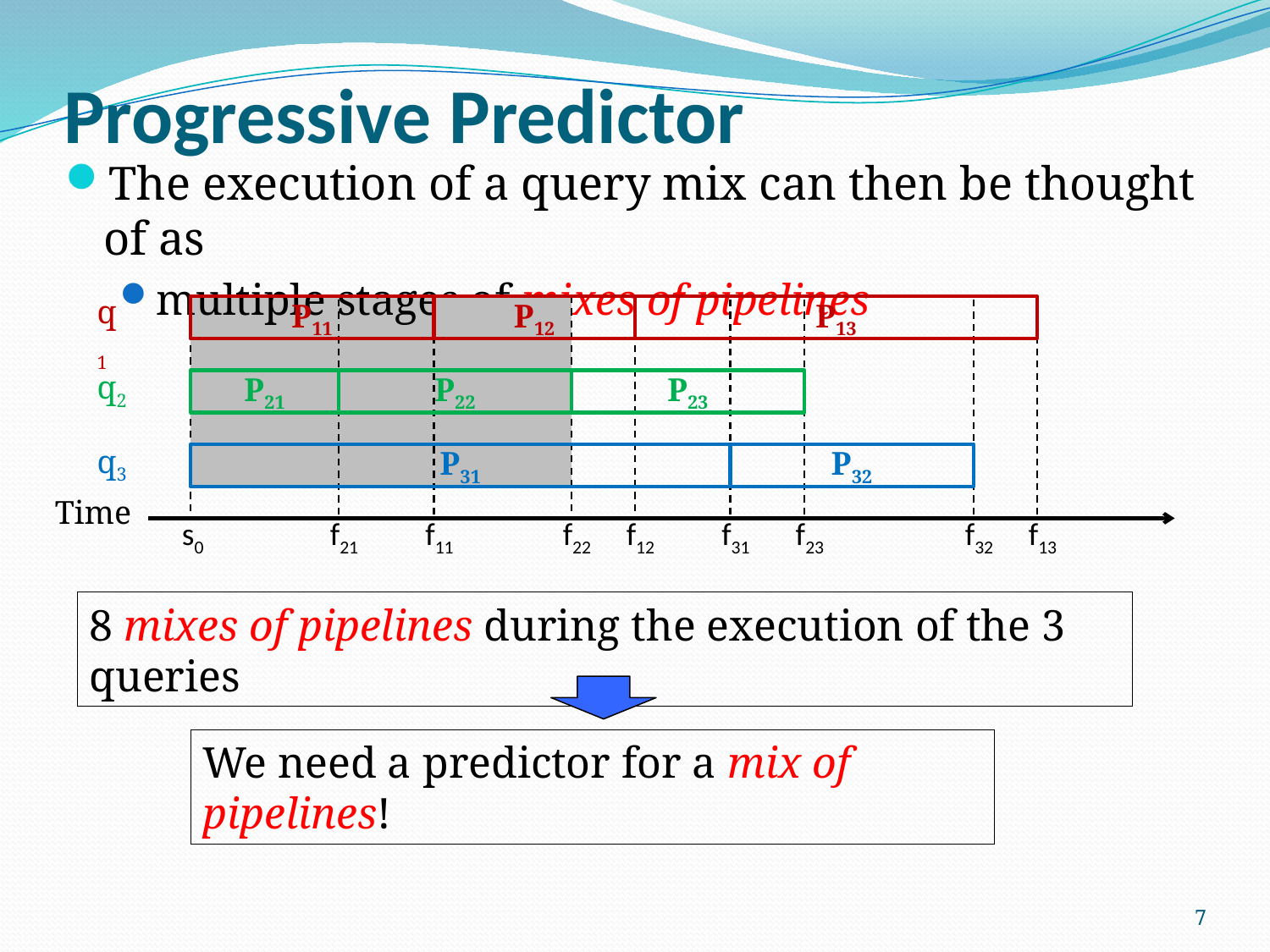

# Progressive Predictor
The execution of a query mix can then be thought of as
multiple stages of mixes of pipelines
q1
P11
P12
P13
q2
P21
P22
P23
q3
P31
P32
Time
s0
f21
f11
f22
f12
f31
f23
f32
f13

8 mixes of pipelines during the execution of the 3 queries

We need a predictor for a mix of pipelines!
7